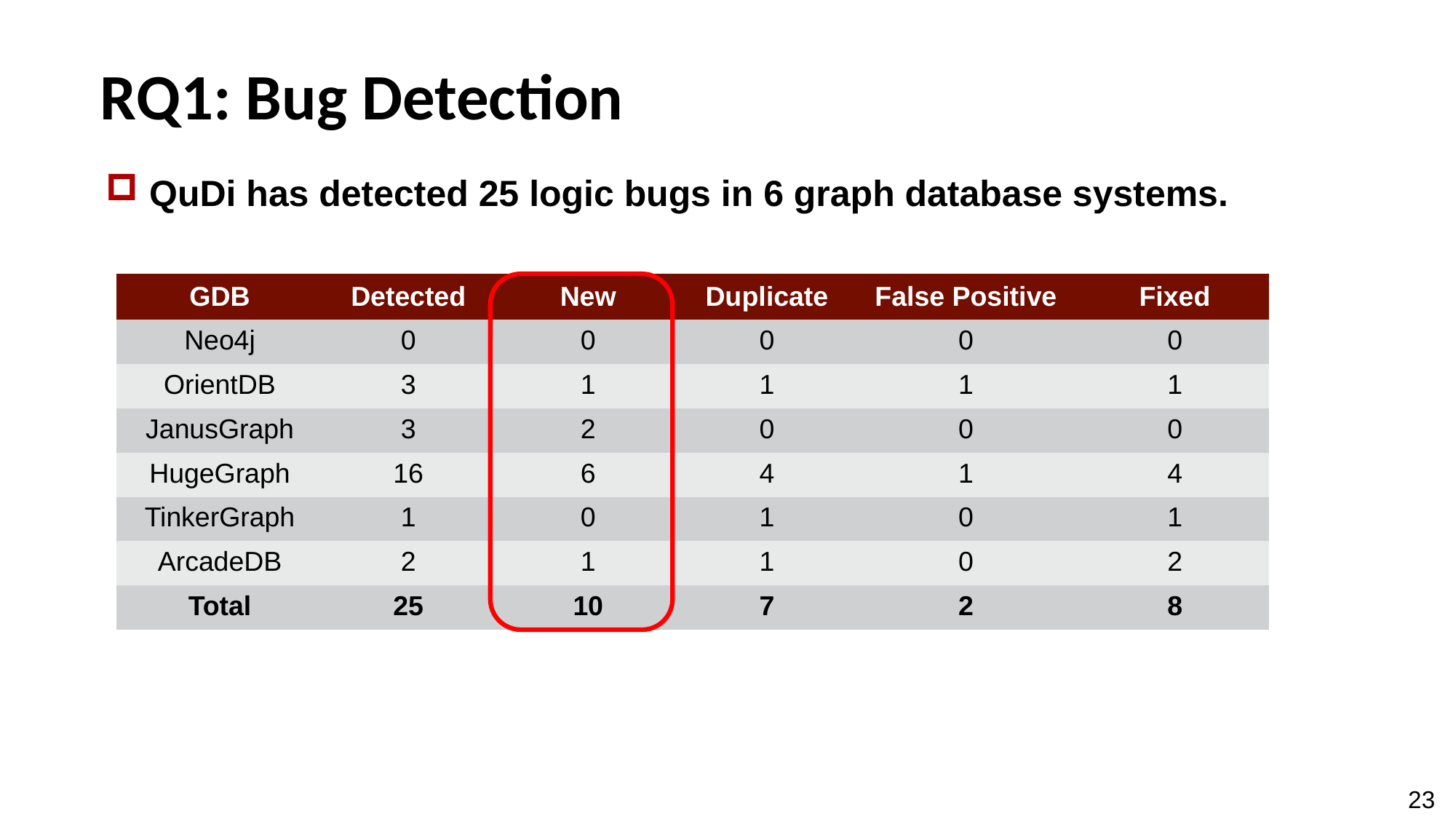

# RQ1: Bug Detection
QuDi has detected 25 logic bugs in 6 graph database systems.

| GDB | Detected | New | Duplicate | False Positive | Fixed |
| --- | --- | --- | --- | --- | --- |
| Neo4j | 0 | 0 | 0 | 0 | 0 |
| OrientDB | 3 | 1 | 1 | 1 | 1 |
| JanusGraph | 3 | 2 | 0 | 0 | 0 |
| HugeGraph | 16 | 6 | 4 | 1 | 4 |
| TinkerGraph | 1 | 0 | 1 | 0 | 1 |
| ArcadeDB | 2 | 1 | 1 | 0 | 2 |
| Total | 25 | 10 | 7 | 2 | 8 |